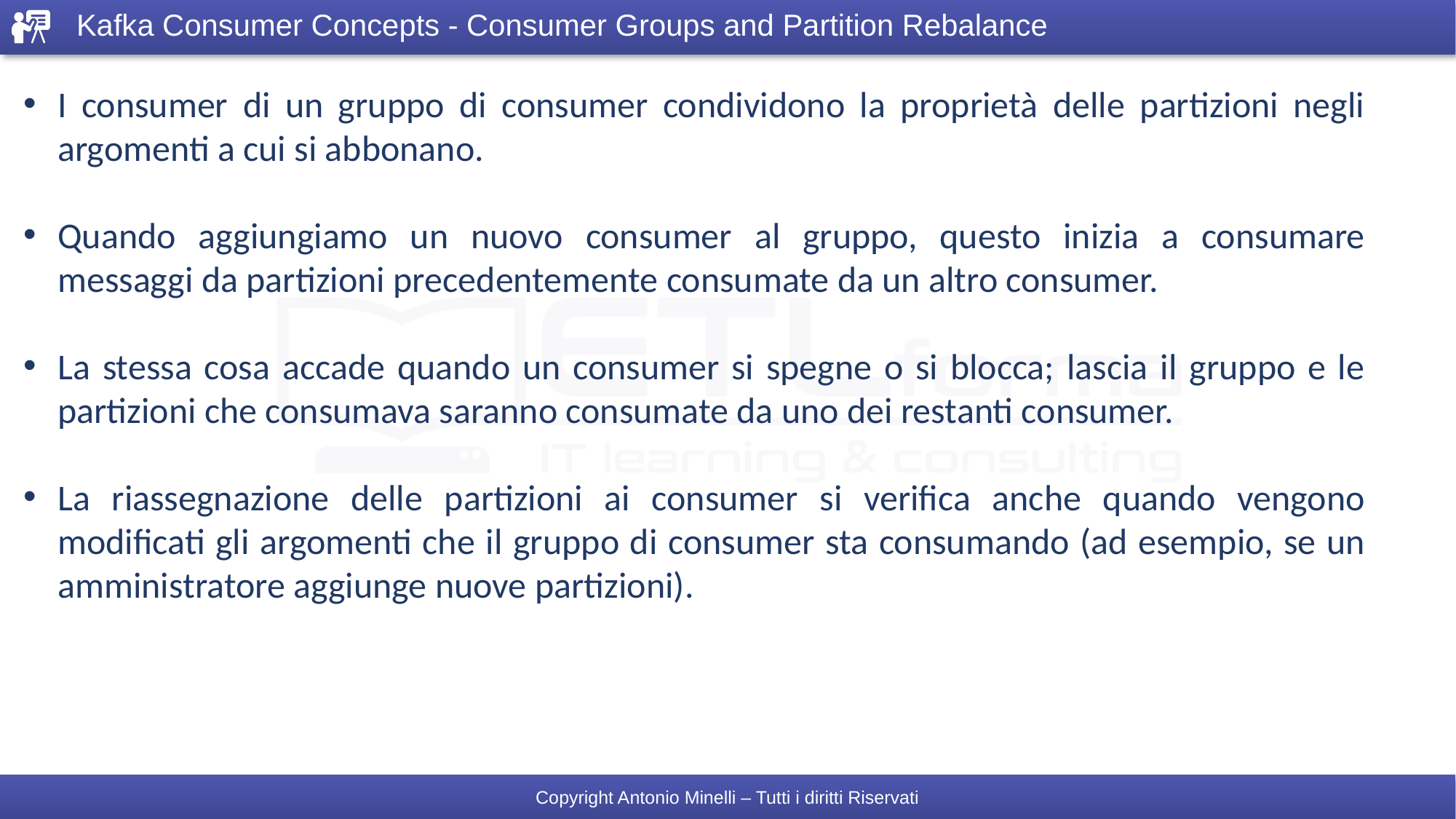

# Kafka Consumer Concepts - Consumer Groups and Partition Rebalance
I consumer di un gruppo di consumer condividono la proprietà delle partizioni negli argomenti a cui si abbonano.

Quando aggiungiamo un nuovo consumer al gruppo, questo inizia a consumare messaggi da partizioni precedentemente consumate da un altro consumer.

La stessa cosa accade quando un consumer si spegne o si blocca; lascia il gruppo e le partizioni che consumava saranno consumate da uno dei restanti consumer.

La riassegnazione delle partizioni ai consumer si verifica anche quando vengono modificati gli argomenti che il gruppo di consumer sta consumando (ad esempio, se un amministratore aggiunge nuove partizioni).